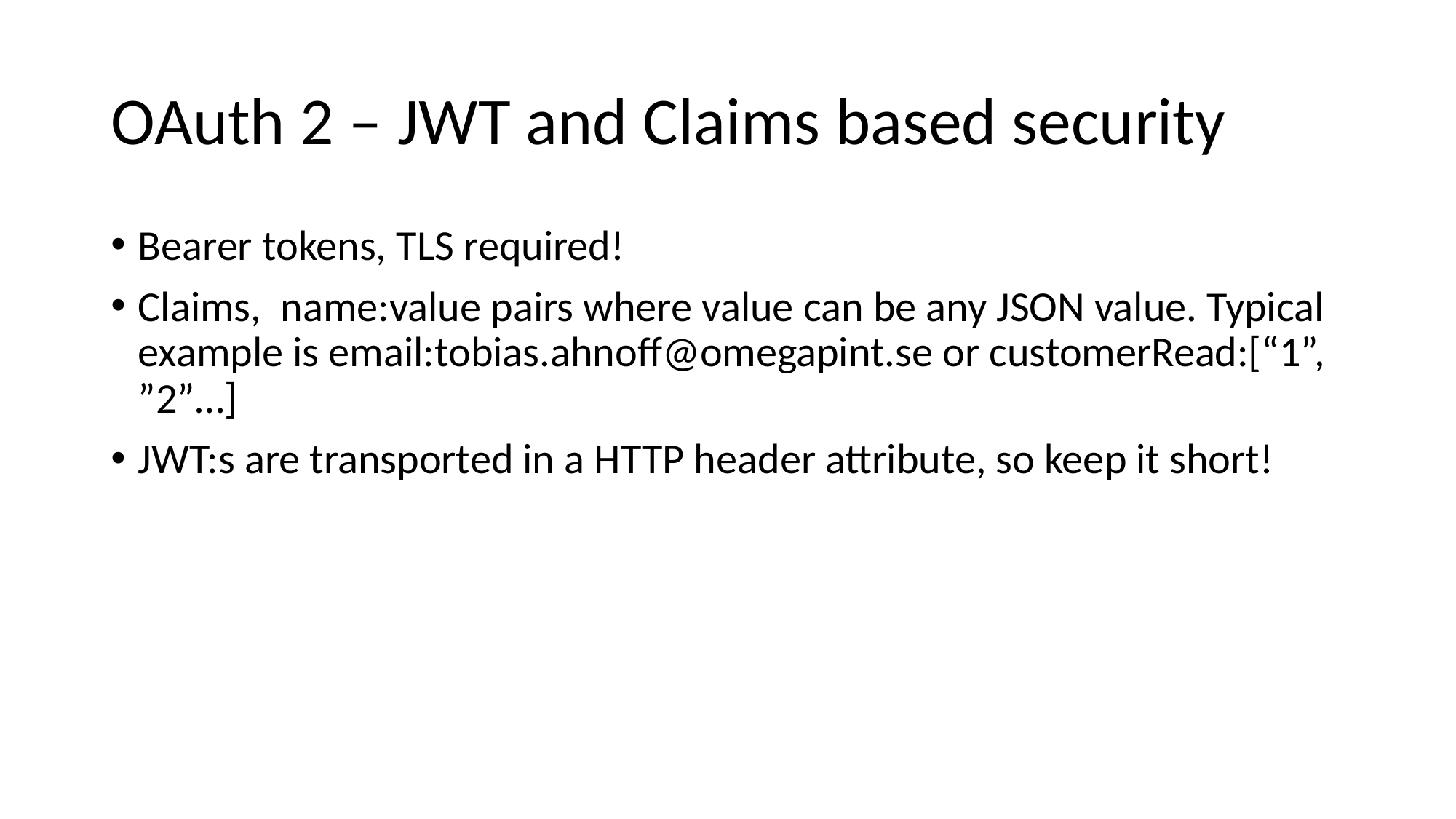

# OAuth 2 – JWT and Claims based security
Bearer tokens, TLS required!
Claims,  name:value pairs where value can be any JSON value. Typical example is email:tobias.ahnoff@omegapint.se or customerRead:[“1”, ”2”…]
JWT:s are transported in a HTTP header attribute, so keep it short!